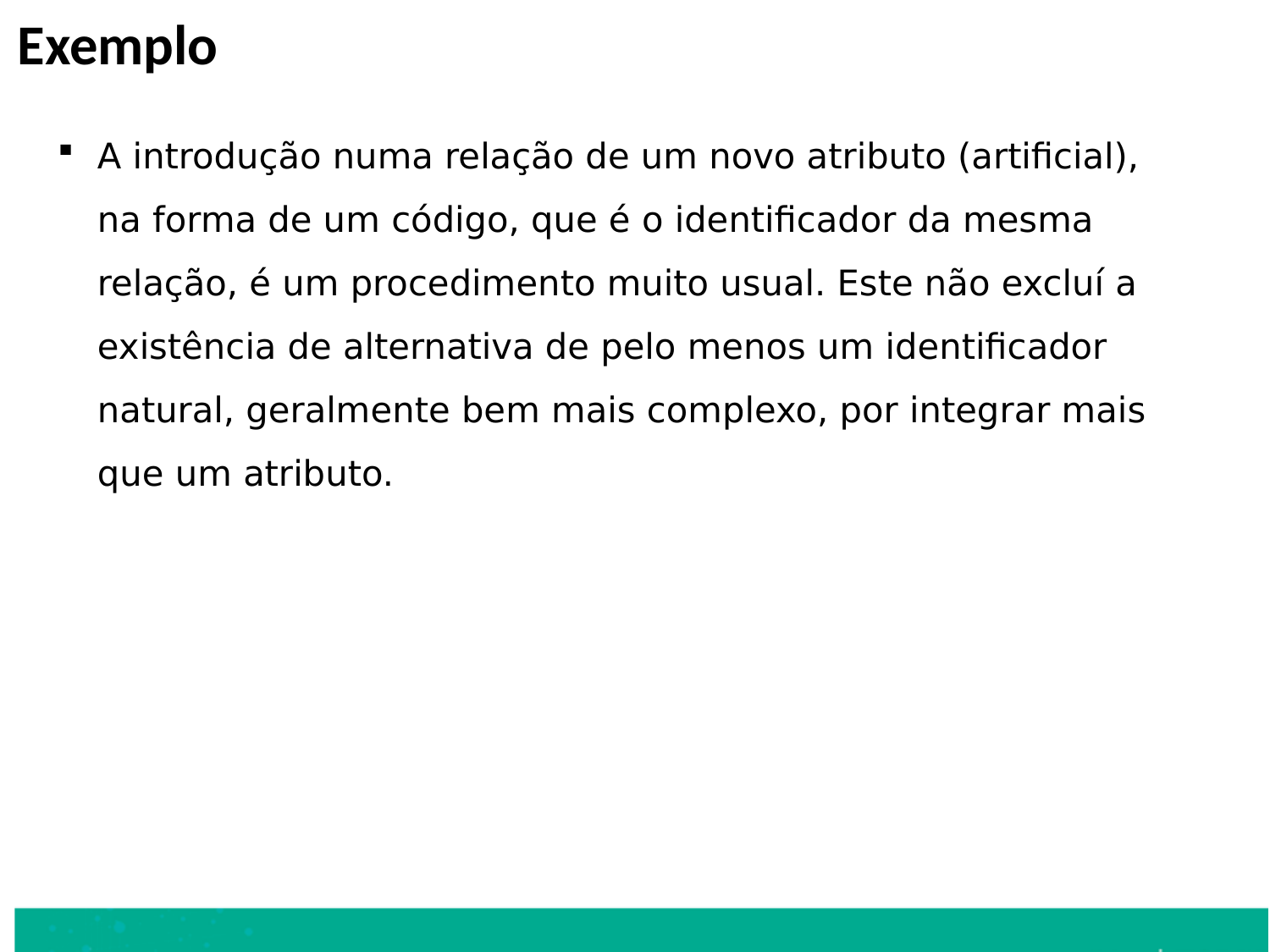

Exemplo
A introdução numa relação de um novo atributo (artificial), na forma de um código, que é o identificador da mesma relação, é um procedimento muito usual. Este não excluí a existência de alternativa de pelo menos um identificador natural, geralmente bem mais complexo, por integrar mais que um atributo.